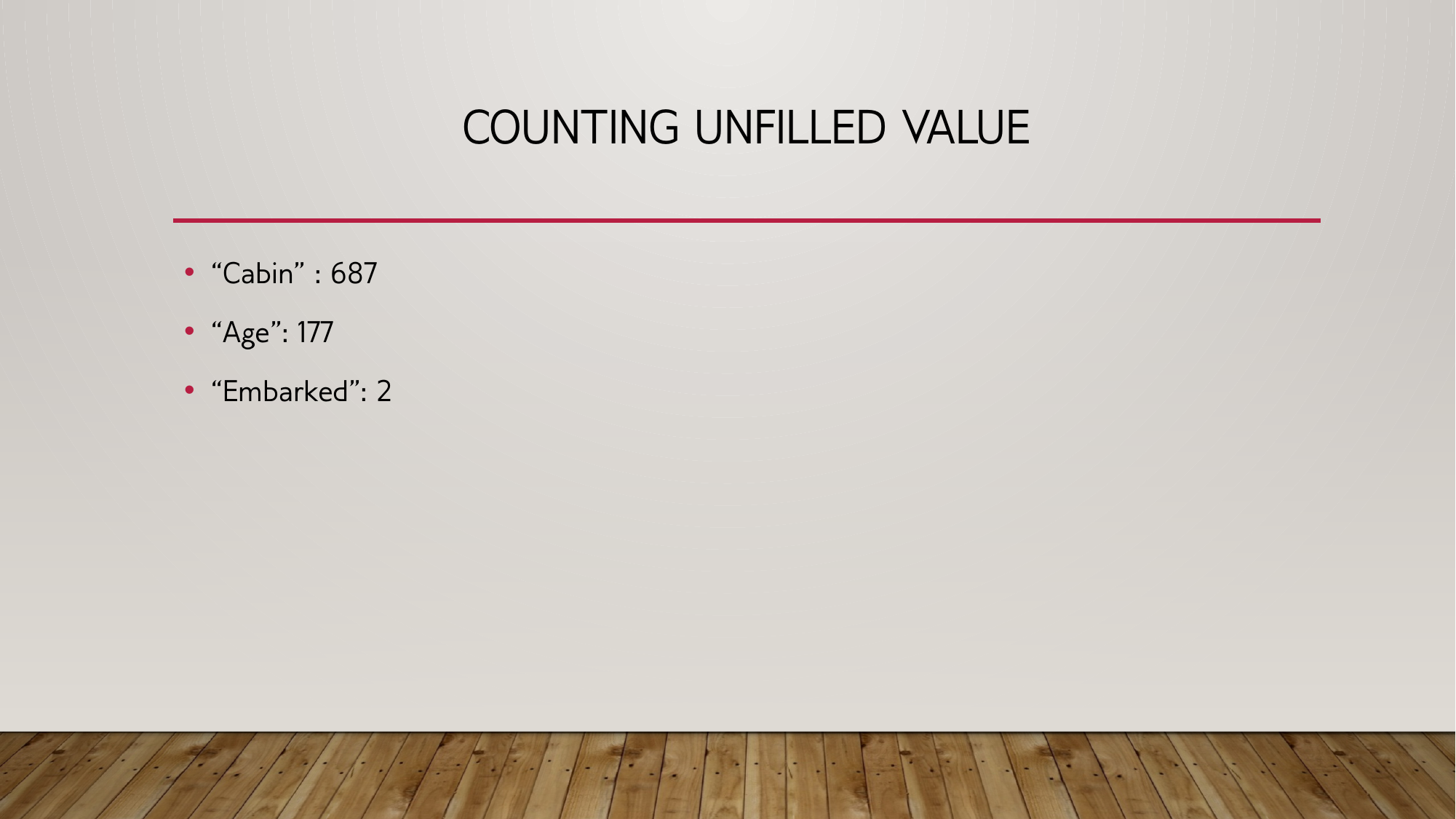

# Counting unfilled value
“Cabin” : 687
“Age”: 177
“Embarked”: 2